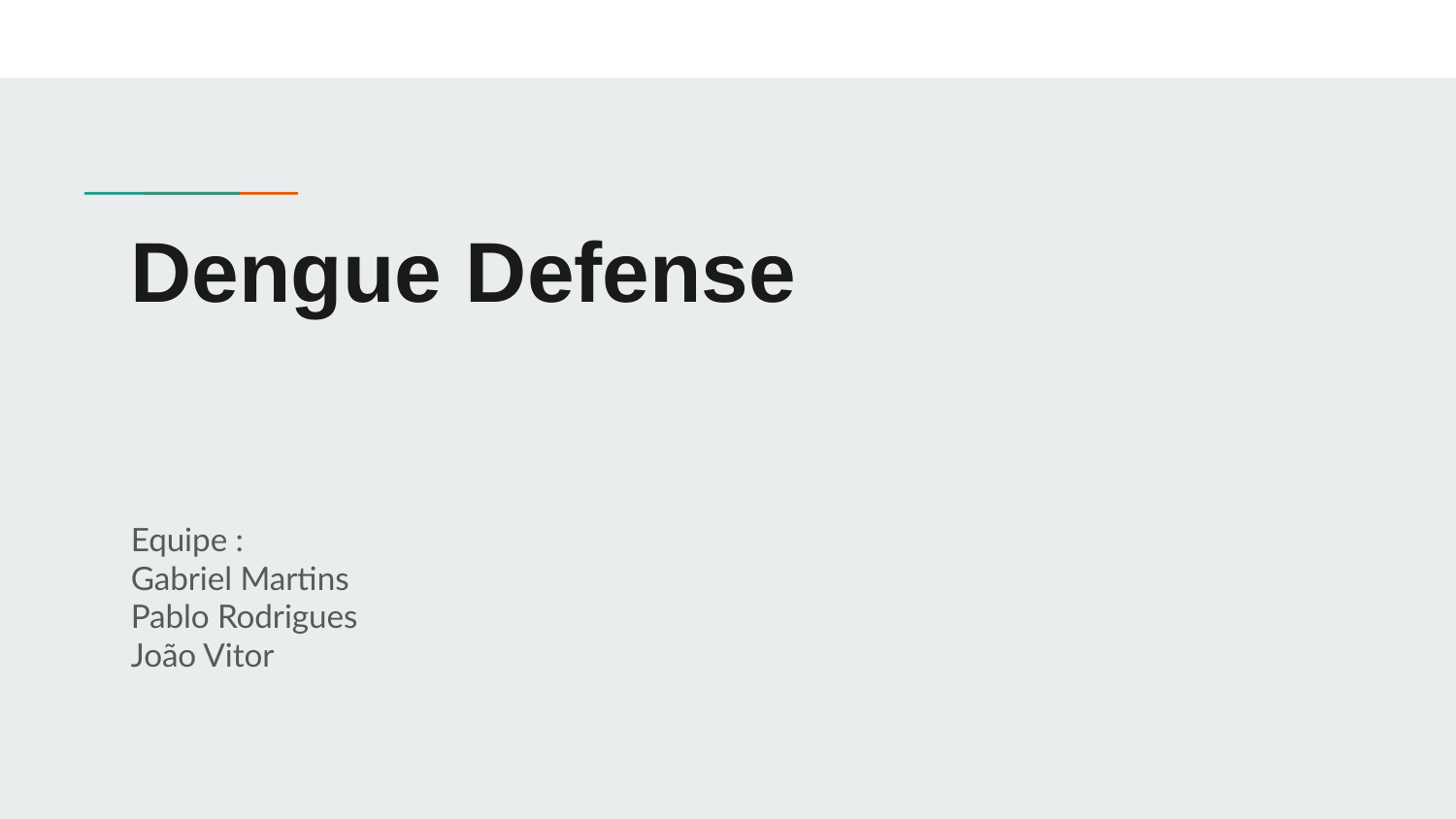

# Dengue Defense
Equipe :
Gabriel Martins
Pablo Rodrigues
João Vitor